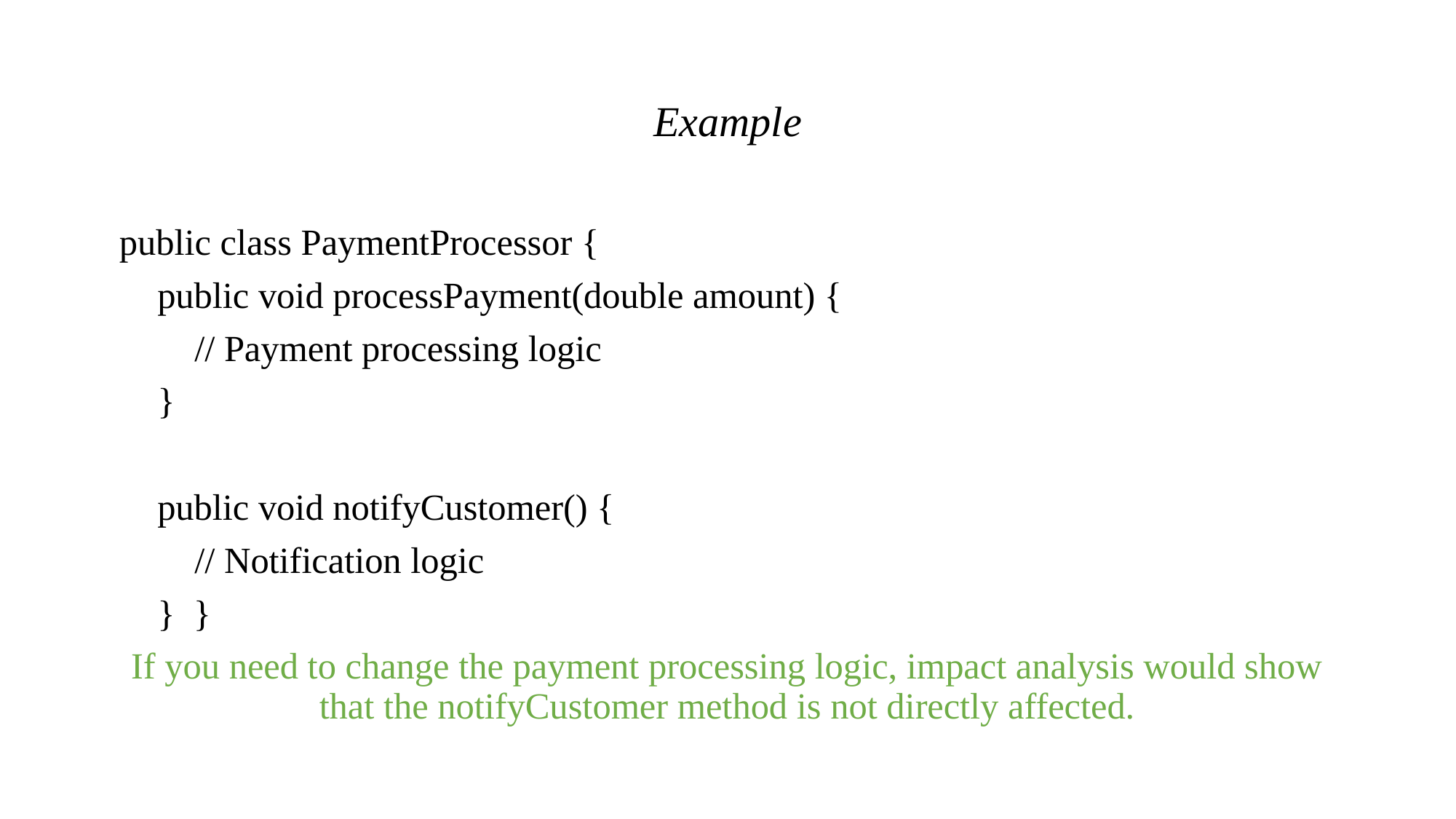

# Example
 public class PaymentProcessor {
     public void processPayment(double amount) {
         // Payment processing logic
     }

     public void notifyCustomer() {
         // Notification logic
     }  }
If you need to change the payment processing logic, impact analysis would show that the notifyCustomer method is not directly affected.